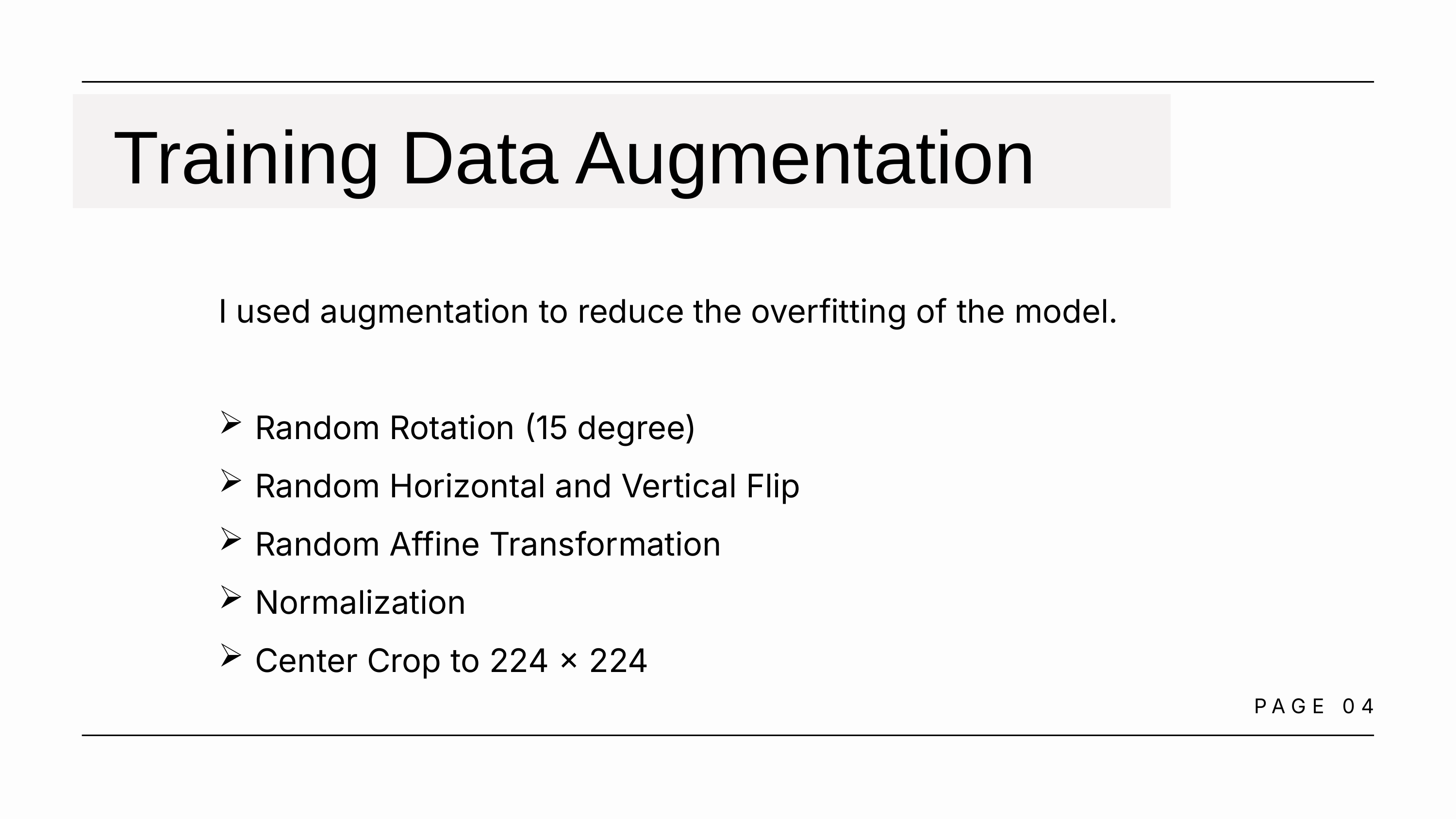

Training Data Augmentation

I used augmentation to reduce the overfitting of the model.

Random Rotation (15 degree)
Random Horizontal and Vertical Flip
Random Affine Transformation
Normalization
Center Crop to 224 x 224
PAGE 04